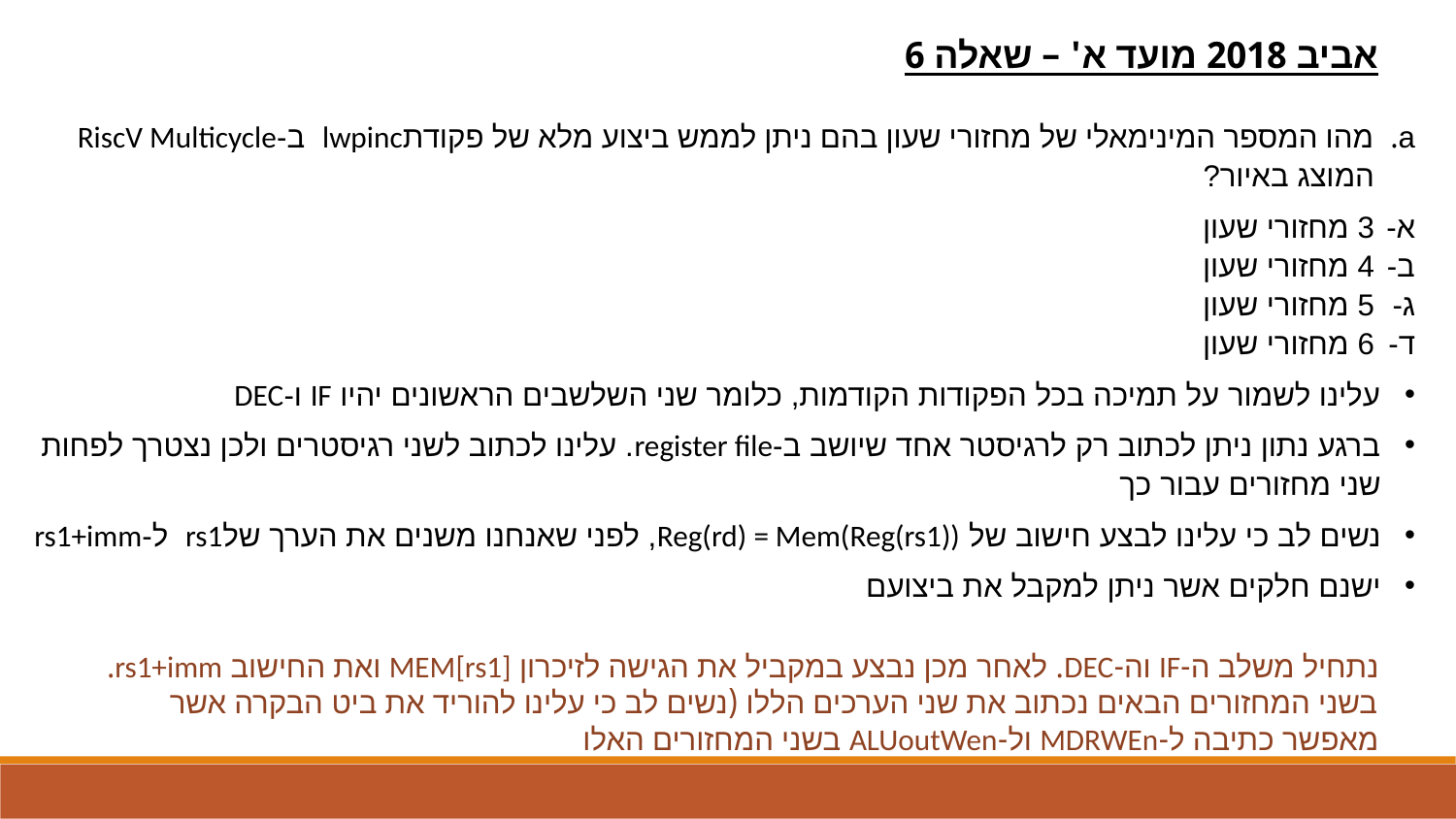

אביב 2018 מועד א' – שאלה 6
מהו המספר המינימאלי של מחזורי שעון בהם ניתן לממש ביצוע מלא של פקודתlwpinc  ב-RiscV Multicycle המוצג באיור?
3 מחזורי שעון
4 מחזורי שעון
5 מחזורי שעון
6 מחזורי שעון
עלינו לשמור על תמיכה בכל הפקודות הקודמות, כלומר שני השלשבים הראשונים יהיו IF ו-DEC
ברגע נתון ניתן לכתוב רק לרגיסטר אחד שיושב ב-register file. עלינו לכתוב לשני רגיסטרים ולכן נצטרך לפחות שני מחזורים עבור כך
נשים לב כי עלינו לבצע חישוב של Reg(rd) = Mem(Reg(rs1)), לפני שאנחנו משנים את הערך שלrs1  ל-rs1+imm
ישנם חלקים אשר ניתן למקבל את ביצועם
נתחיל משלב ה-IF וה-DEC. לאחר מכן נבצע במקביל את הגישה לזיכרון MEM[rs1] ואת החישוב rs1+imm. בשני המחזורים הבאים נכתוב את שני הערכים הללו (נשים לב כי עלינו להוריד את ביט הבקרה אשר מאפשר כתיבה ל-MDRWEn ול-ALUoutWen בשני המחזורים האלו